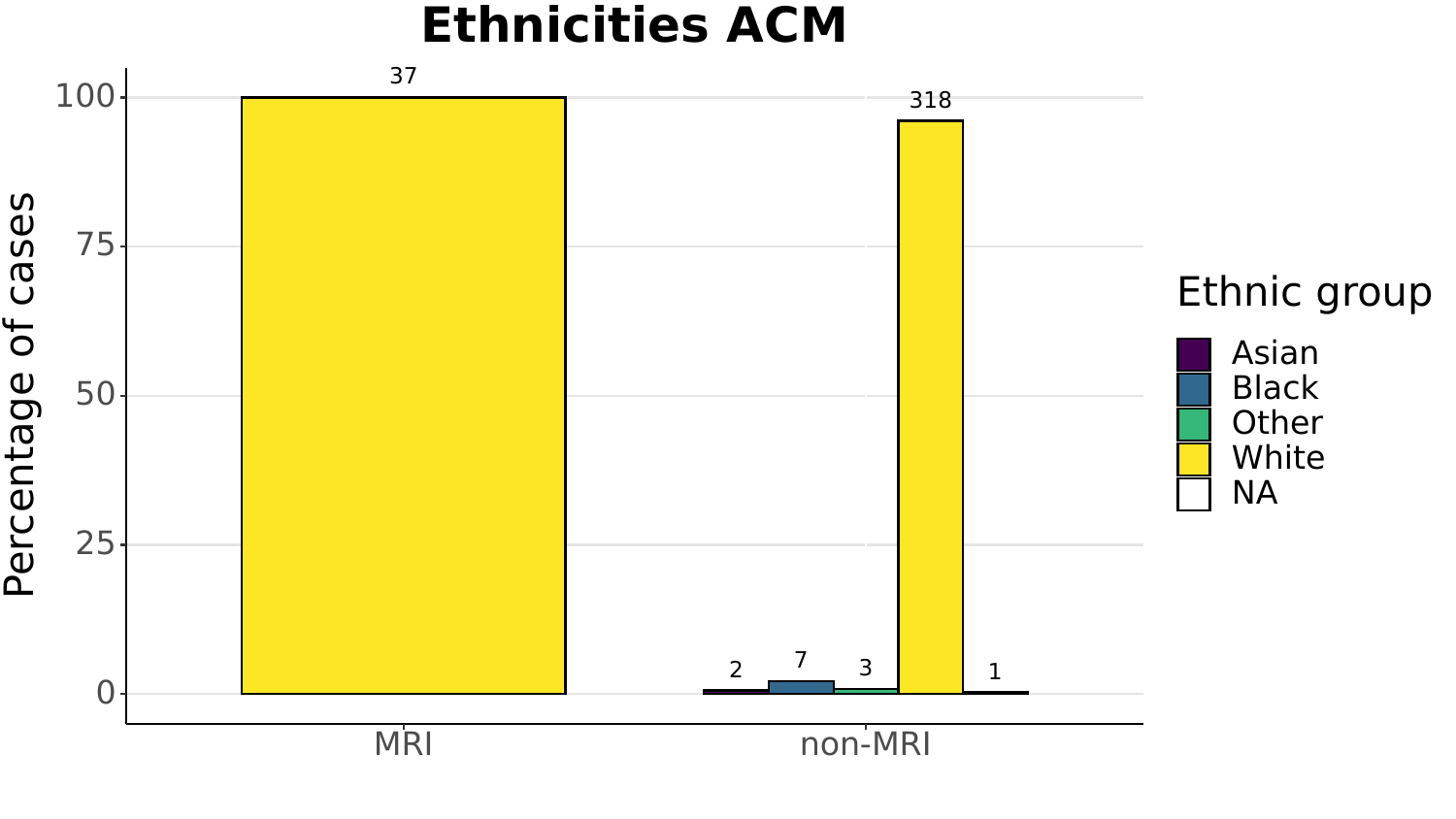

Ethnicities ACM

37
100
318

75

Ethnic group

Asian

Percentage of cases
Black
50

Other

White

NA
25

7
3
2
1
0

non-MRI
MRI